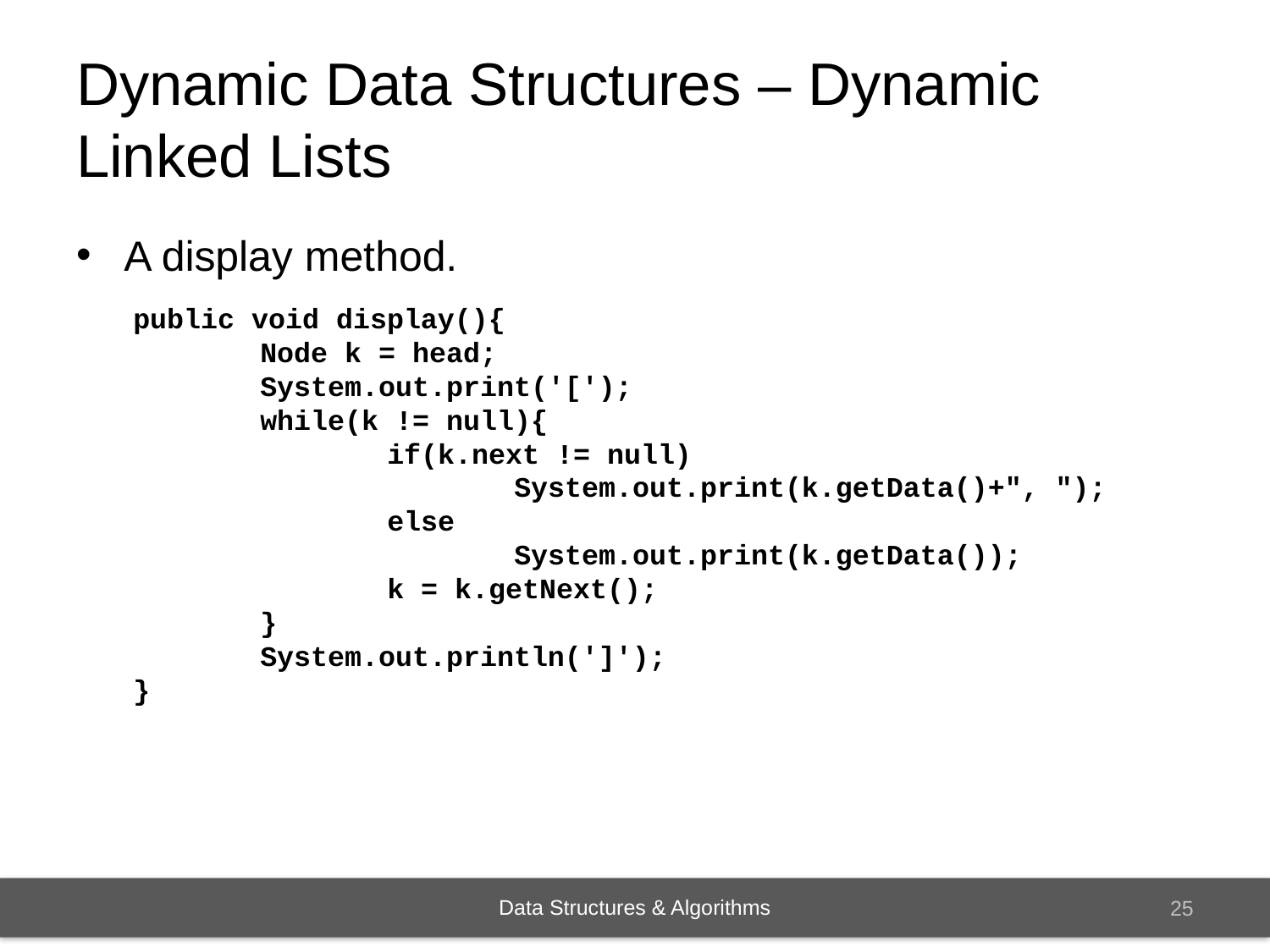

# Dynamic Data Structures – Dynamic Linked Lists
A display method.
	public void display(){
		Node k = head;
		System.out.print('[');
		while(k != null){
			if(k.next != null)
				System.out.print(k.getData()+", ");
			else
				System.out.print(k.getData());
			k = k.getNext();
		}
		System.out.println(']');
	}

25